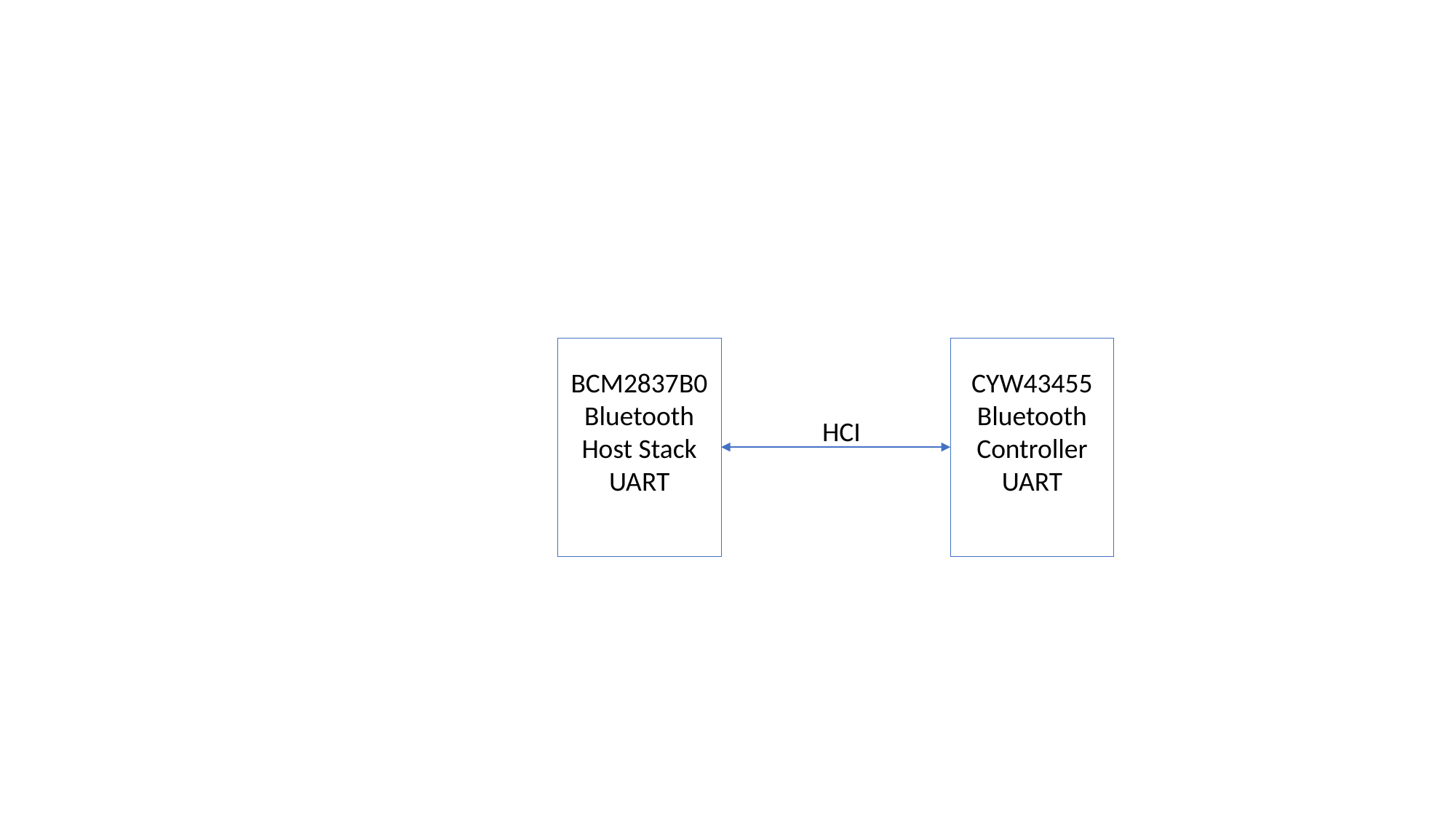

BCM2837B0
Bluetooth
Host Stack
UART

CYW43455
Bluetooth
Controller
UART

HCI